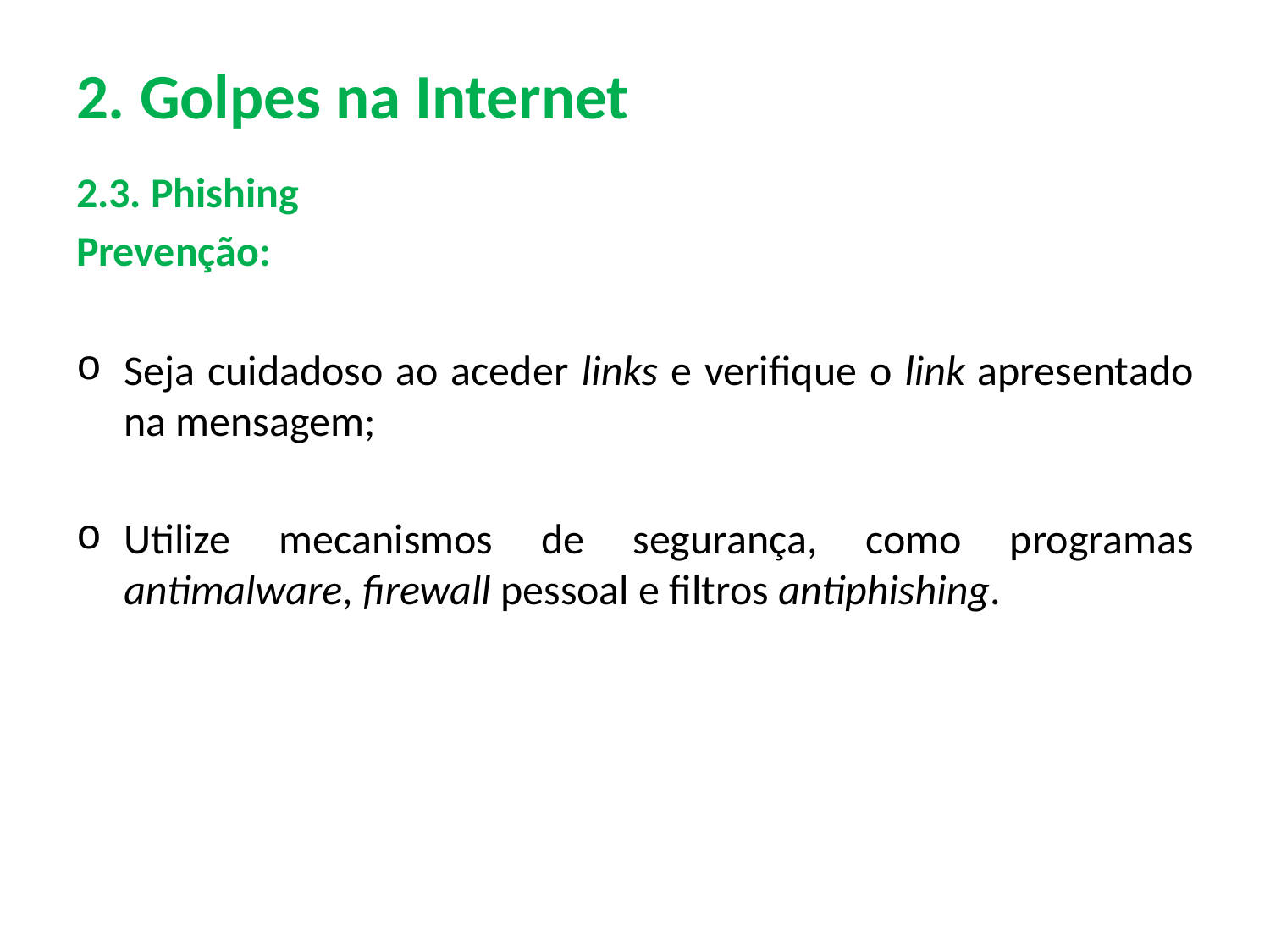

# 2. Golpes na Internet
2.3. Phishing
Prevenção:

Seja cuidadoso ao aceder links e verifique o link apresentado na mensagem;

Utilize mecanismos de segurança, como programas antimalware, firewall pessoal e filtros antiphishing.